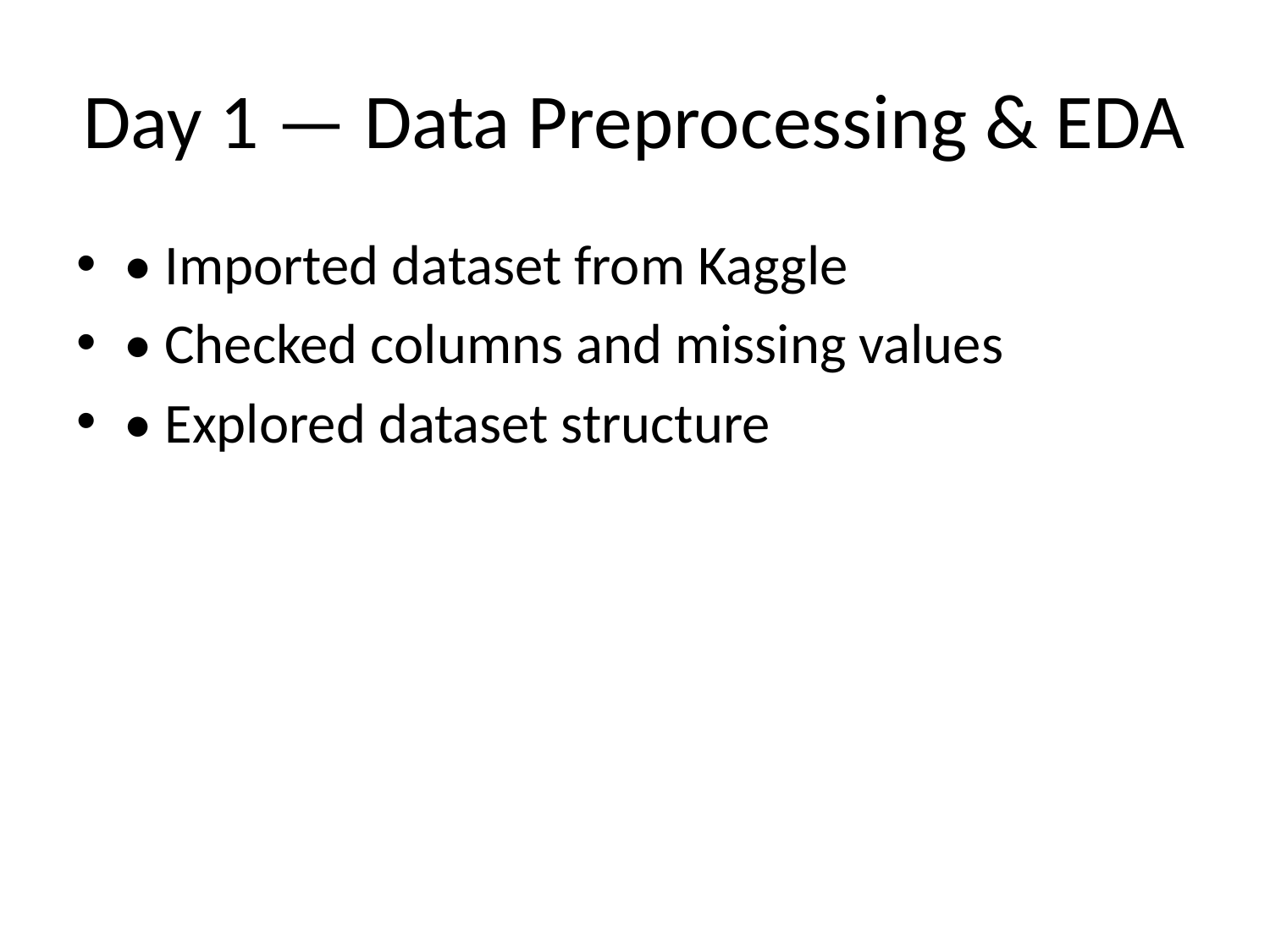

# Day 1 — Data Preprocessing & EDA
• Imported dataset from Kaggle
• Checked columns and missing values
• Explored dataset structure